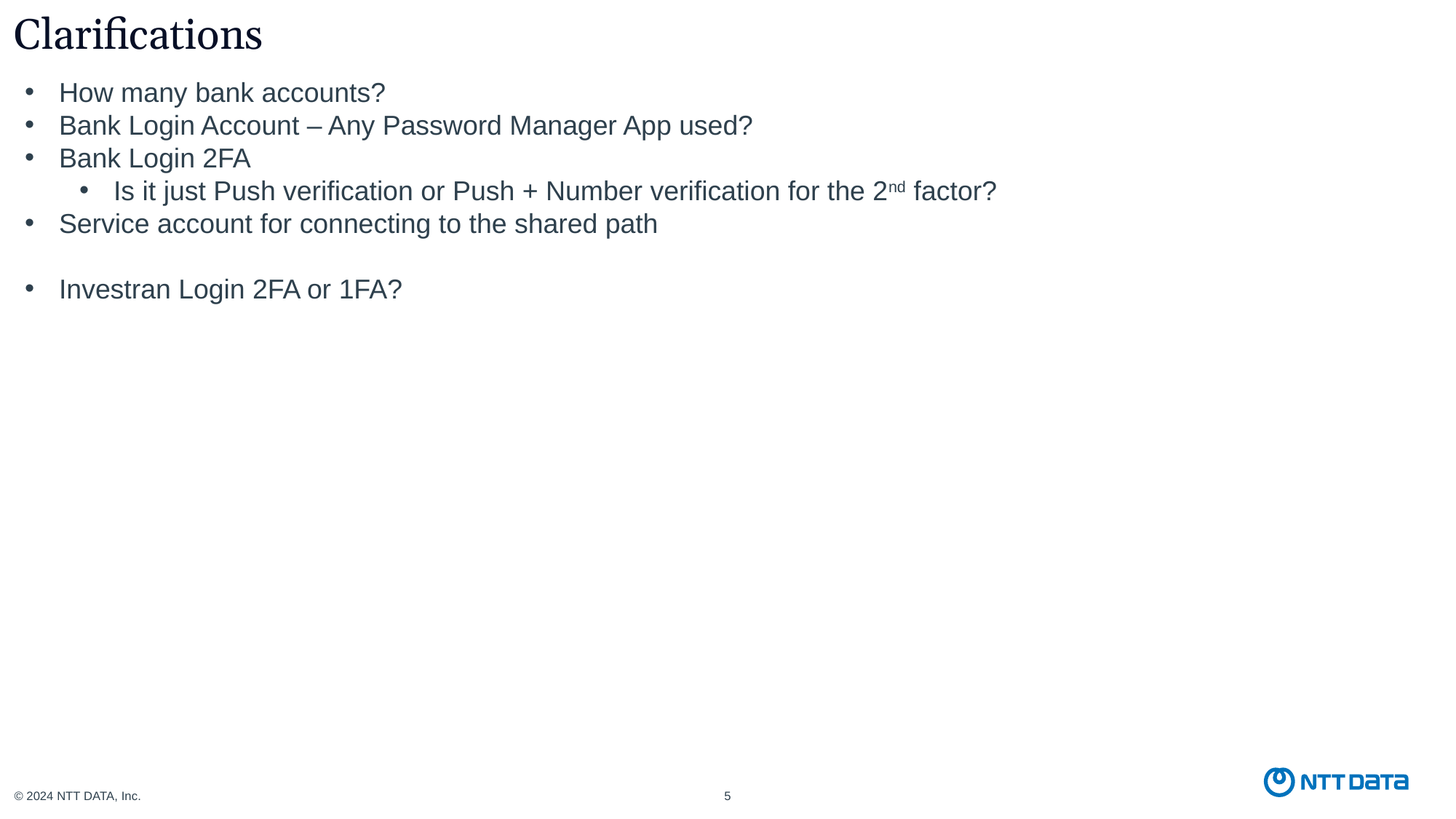

# Clarifications
How many bank accounts?
Bank Login Account – Any Password Manager App used?
Bank Login 2FA
Is it just Push verification or Push + Number verification for the 2nd factor?
Service account for connecting to the shared path

Investran Login 2FA or 1FA?
© 2024 NTT DATA, Inc.
5